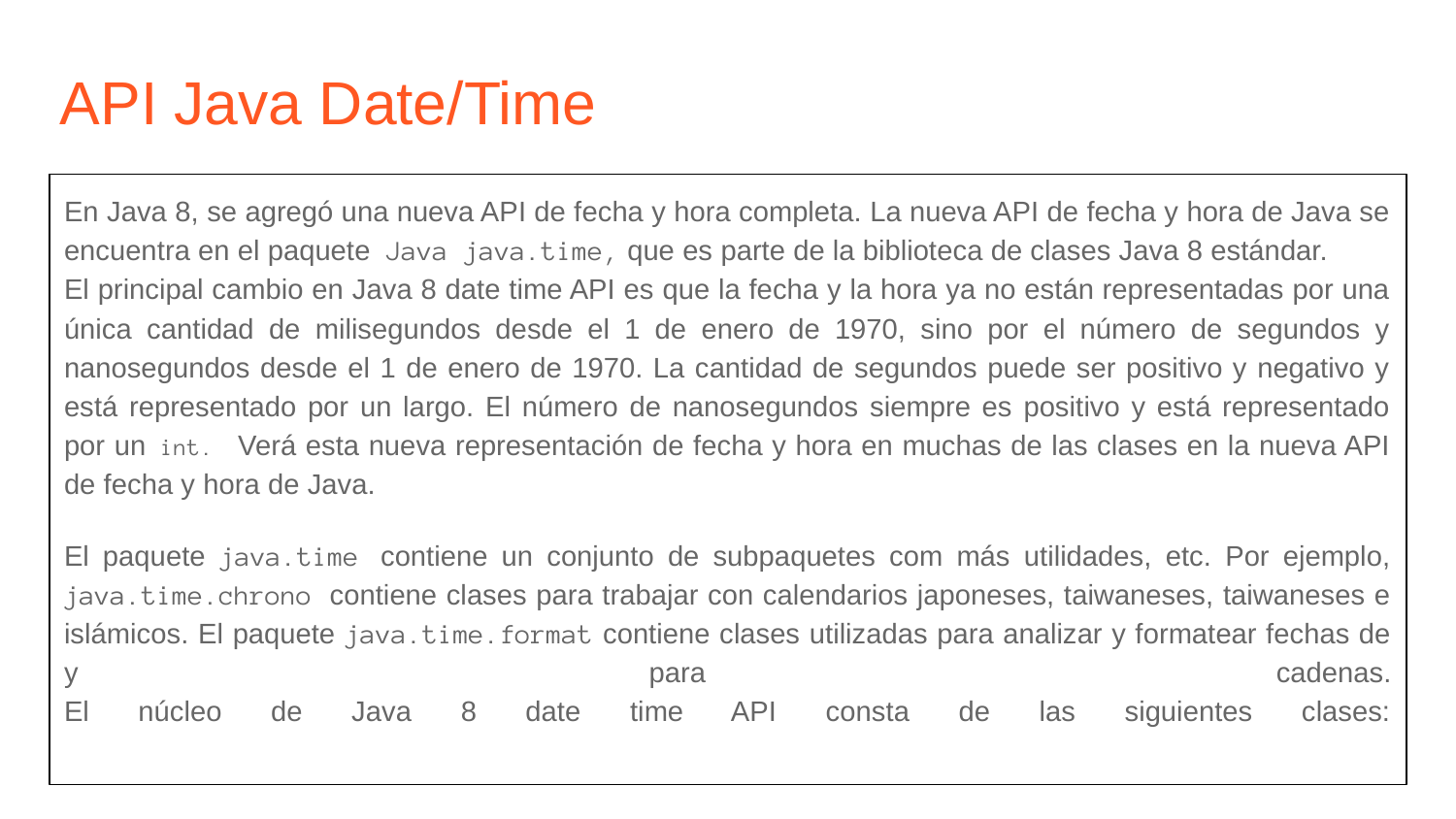

# API Java Date/Time
En Java 8, se agregó una nueva API de fecha y hora completa. La nueva API de fecha y hora de Java se encuentra en el paquete Java java.time, que es parte de la biblioteca de clases Java 8 estándar.
El principal cambio en Java 8 date time API es que la fecha y la hora ya no están representadas por una única cantidad de milisegundos desde el 1 de enero de 1970, sino por el número de segundos y nanosegundos desde el 1 de enero de 1970. La cantidad de segundos puede ser positivo y negativo y está representado por un largo. El número de nanosegundos siempre es positivo y está representado por un int.  Verá esta nueva representación de fecha y hora en muchas de las clases en la nueva API de fecha y hora de Java.
El paquete java.time contiene un conjunto de subpaquetes com más utilidades, etc. Por ejemplo, java.time.chrono contiene clases para trabajar con calendarios japoneses, taiwaneses, taiwaneses e islámicos. El paquete java.time.format contiene clases utilizadas para analizar y formatear fechas de y para cadenas.
El núcleo de Java 8 date time API consta de las siguientes clases: